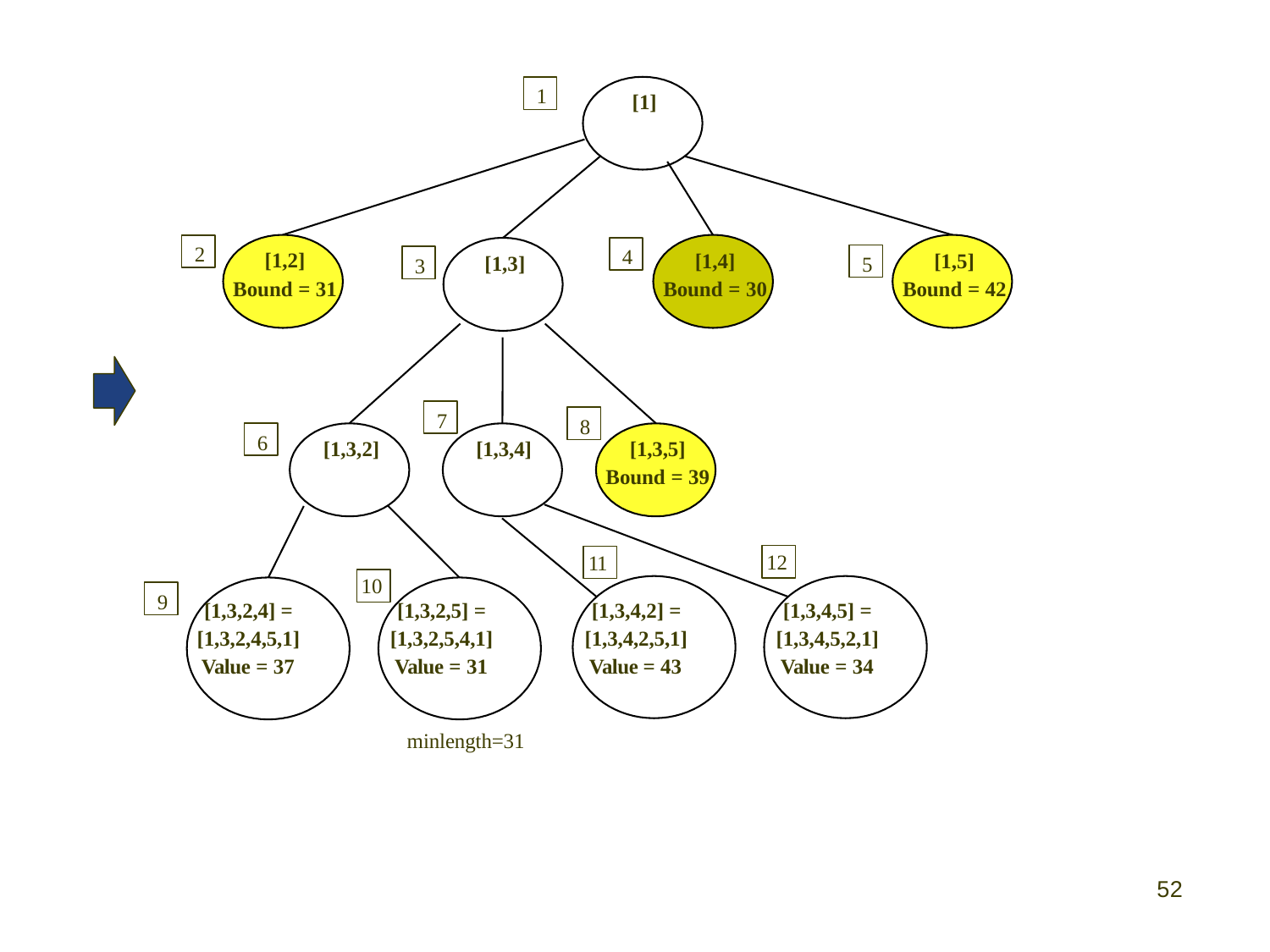

1
[1]

2
4
[1,2]
Bound = 31
[1,4]
Bound = 30
[1,5]
Bound = 42

[1,3]
5
3

7

8

6
[1,3,5]
Bound = 39
[1,3,2]
[1,3,4]

12
11
10

9
[1,3,2,4] =
[1,3,2,4,5,1]
Value = 37
[1,3,2,5] =
[1,3,2,5,4,1]
Value = 31
[1,3,4,2] =
[1,3,4,2,5,1]
Value = 43
[1,3,4,5] =
[1,3,4,5,2,1]
Value = 34
minlength=31
52